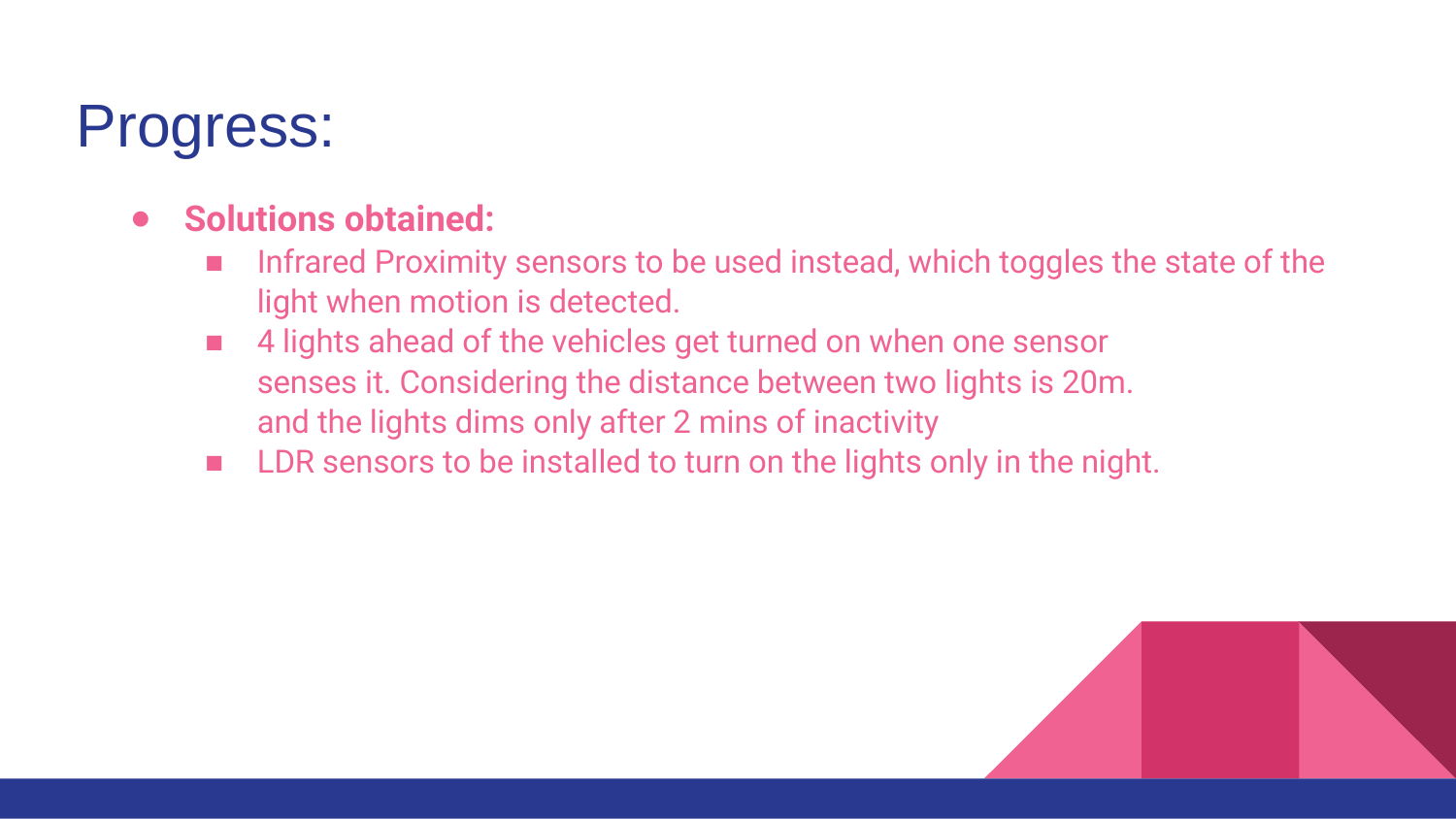

# Progress:
Solutions obtained:
Infrared Proximity sensors to be used instead, which toggles the state of the light when motion is detected.
4 lights ahead of the vehicles get turned on when one sensor
senses it. Considering the distance between two lights is 20m.
and the lights dims only after 2 mins of inactivity
LDR sensors to be installed to turn on the lights only in the night.